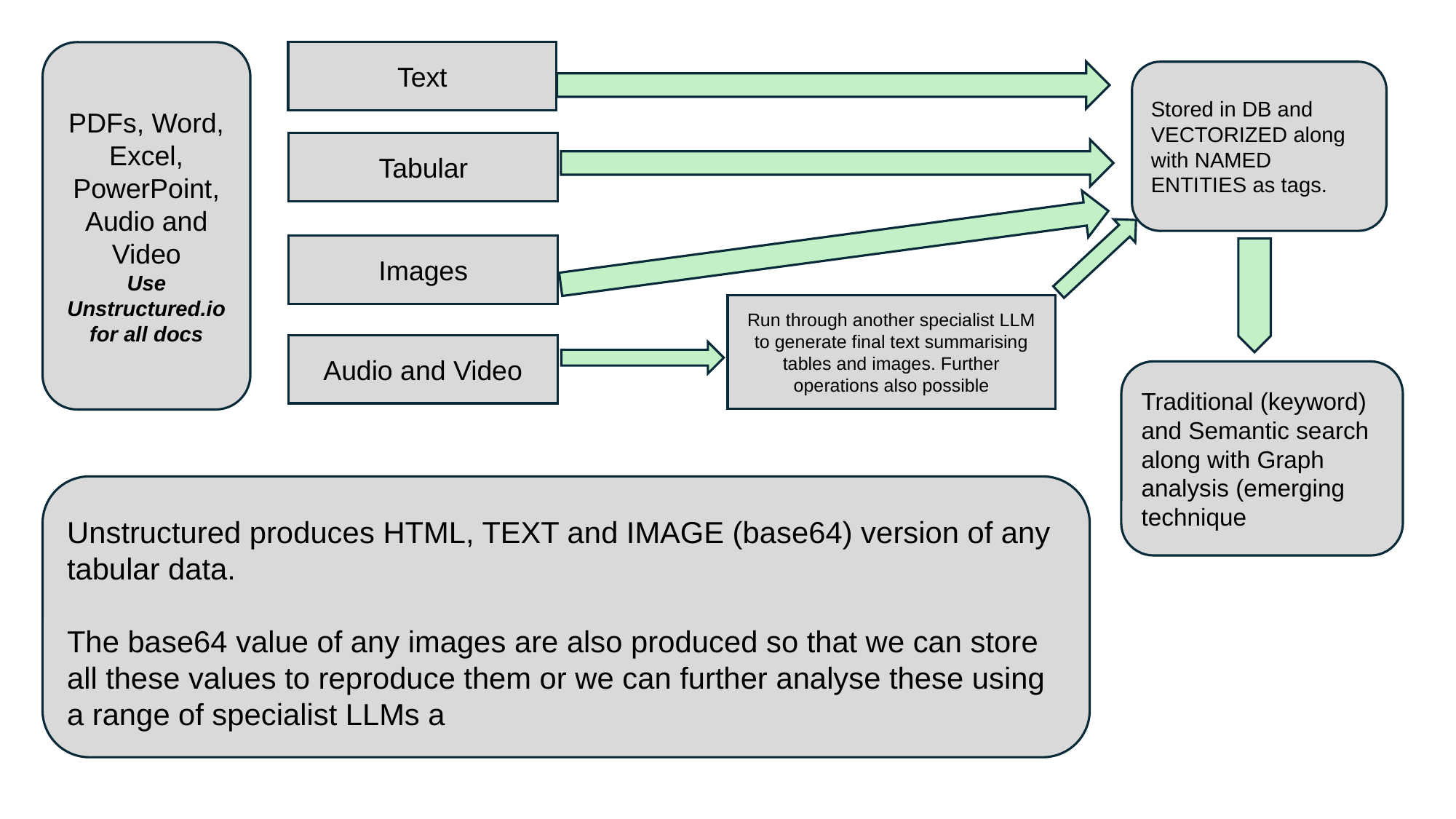

Text
PDFs, Word, Excel, PowerPoint, Audio and Video
Use
Unstructured.io for all docs

Stored in DB and VECTORIZED along with NAMED ENTITIES as tags.
Tabular

Images

Run through another specialist LLM to generate final text summarising tables and images. Further operations also possible
Audio and Video

Traditional (keyword) and Semantic search along with Graph analysis (emerging technique

Unstructured produces HTML, TEXT and IMAGE (base64) version of any tabular data.

The base64 value of any images are also produced so that we can store all these values to reproduce them or we can further analyse these using a range of specialist LLMs a